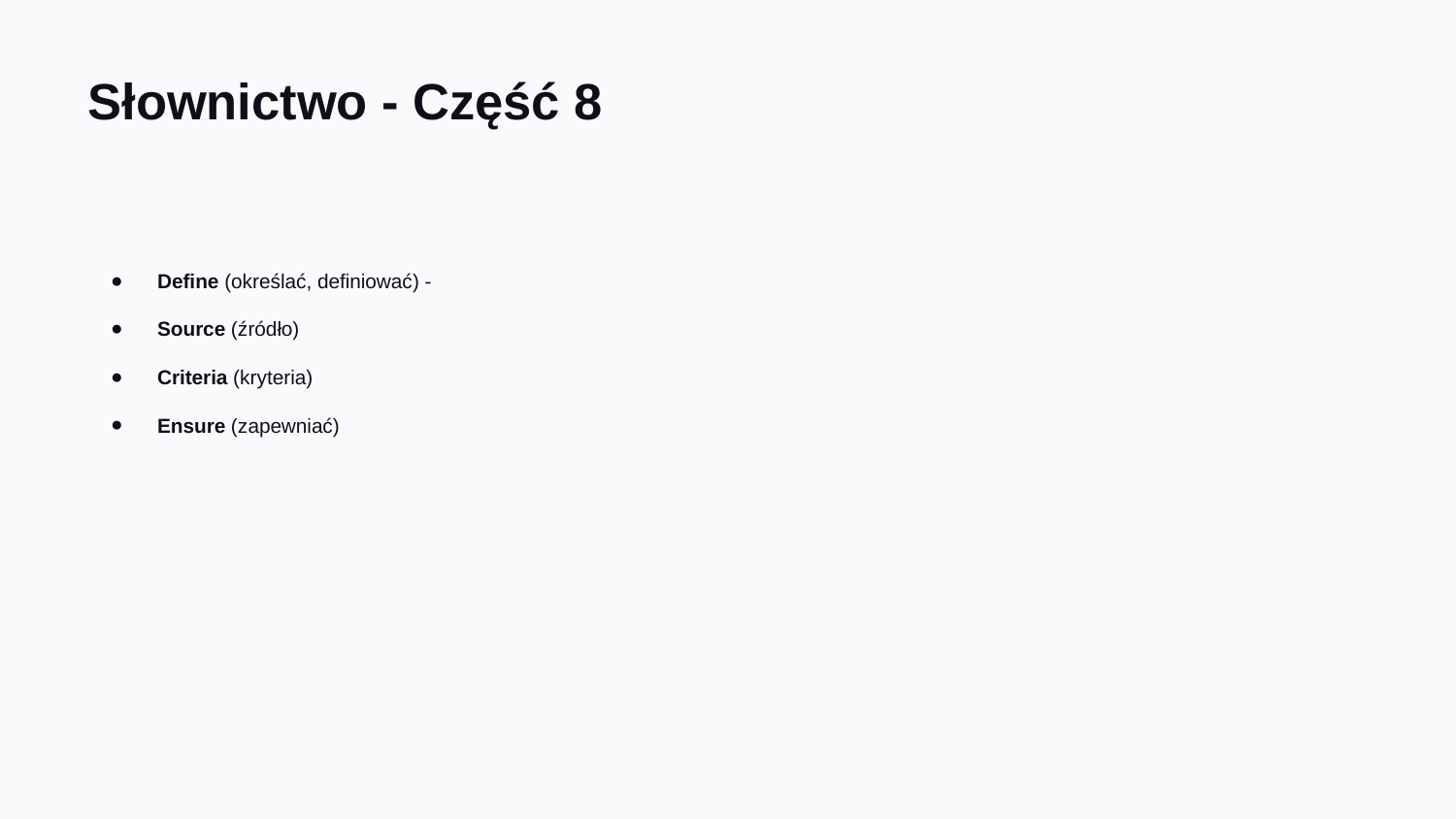

Słownictwo - Część 8
Define (określać, definiować) -
Source (źródło)
Criteria (kryteria)
Ensure (zapewniać)